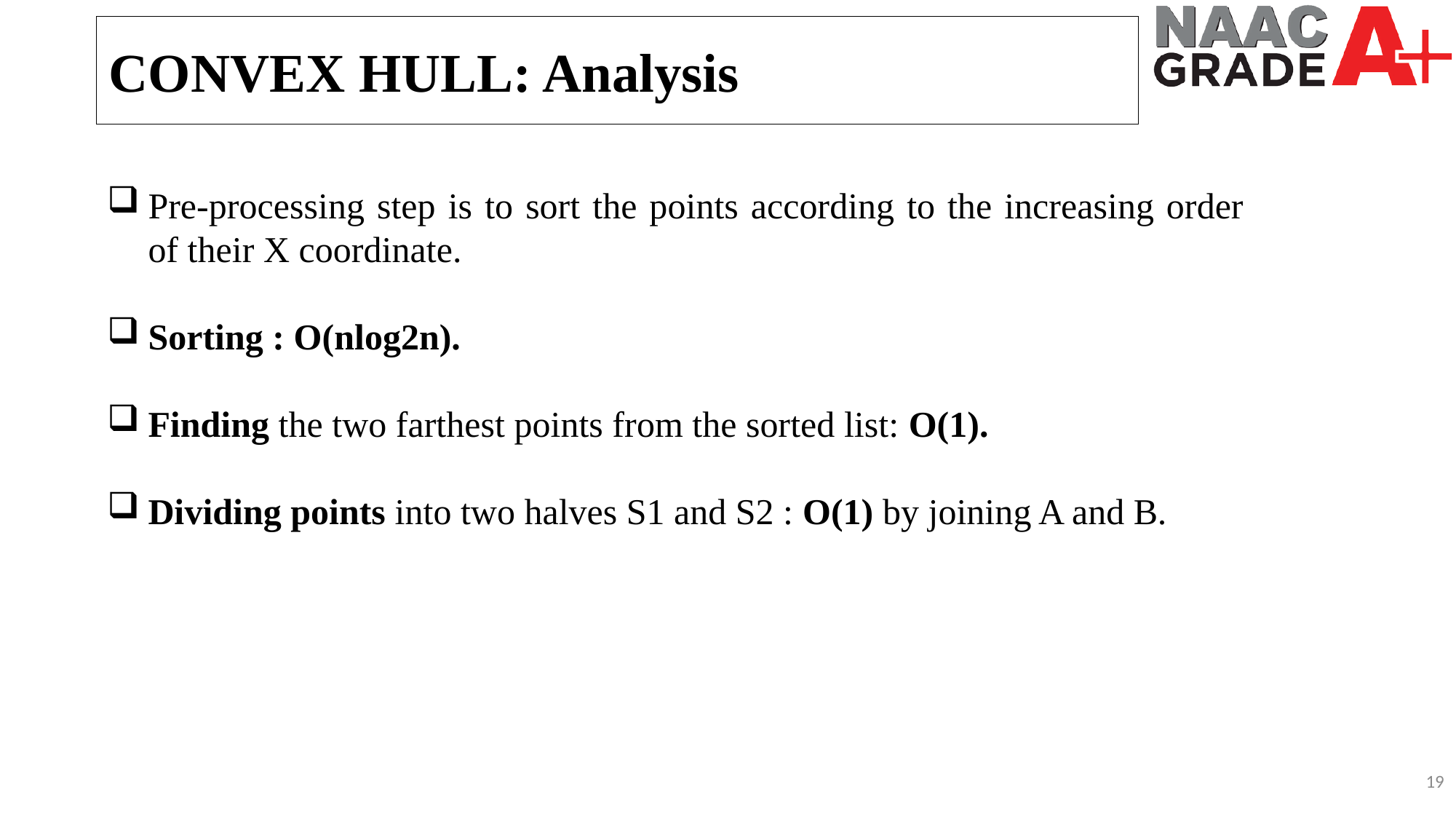

CONVEX HULL: Analysis
Pre-processing step is to sort the points according to the increasing order of their X coordinate.

Sorting : O(nlog2n).

Finding the two farthest points from the sorted list: O(1).

Dividing points into two halves S1 and S2 : O(1) by joining A and B.
19